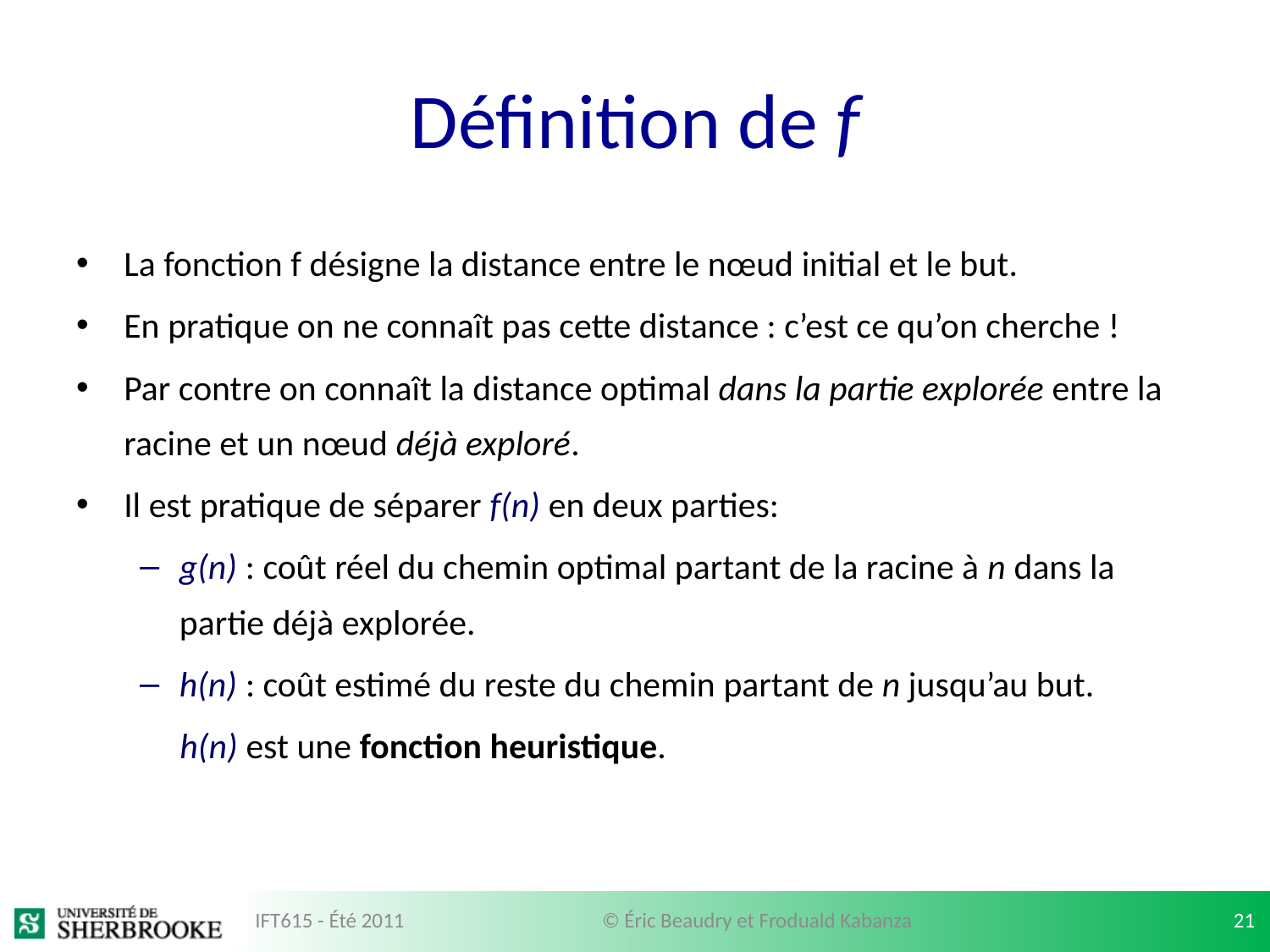

# Définition de f
La fonction f désigne la distance entre le nœud initial et le but.
En pratique on ne connaît pas cette distance : c’est ce qu’on cherche !
Par contre on connaît la distance optimal dans la partie explorée entre la racine et un nœud déjà exploré.
Il est pratique de séparer f(n) en deux parties:
g(n) : coût réel du chemin optimal partant de la racine à n dans la partie déjà explorée.
h(n) : coût estimé du reste du chemin partant de n jusqu’au but.
     h(n) est une fonction heuristique.
IFT615 - Été 2011
© Éric Beaudry et Froduald Kabanza
21